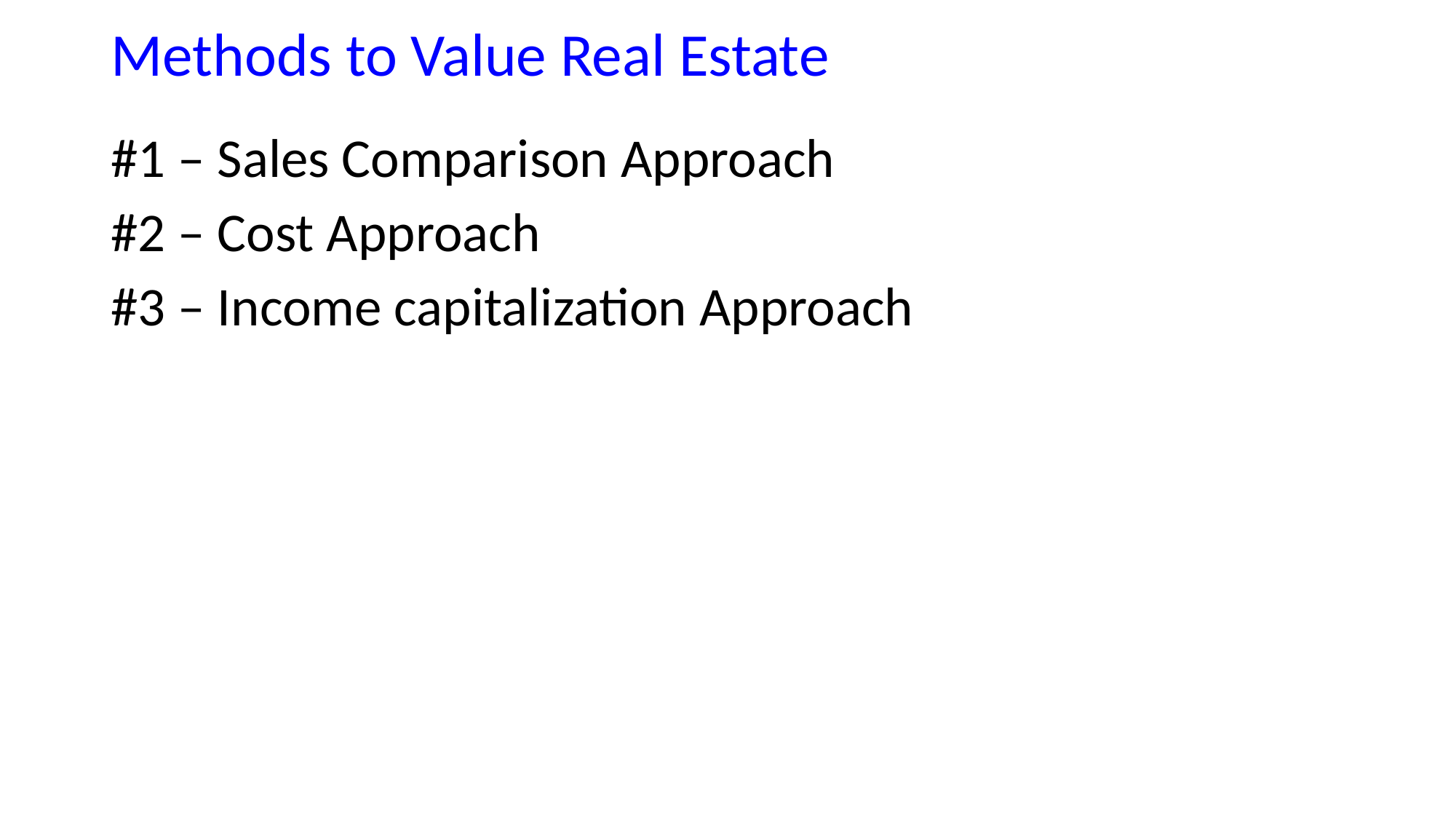

# Methods to Value Real Estate
#1 – Sales Comparison Approach
#2 – Cost Approach
#3 – Income capitalization Approach